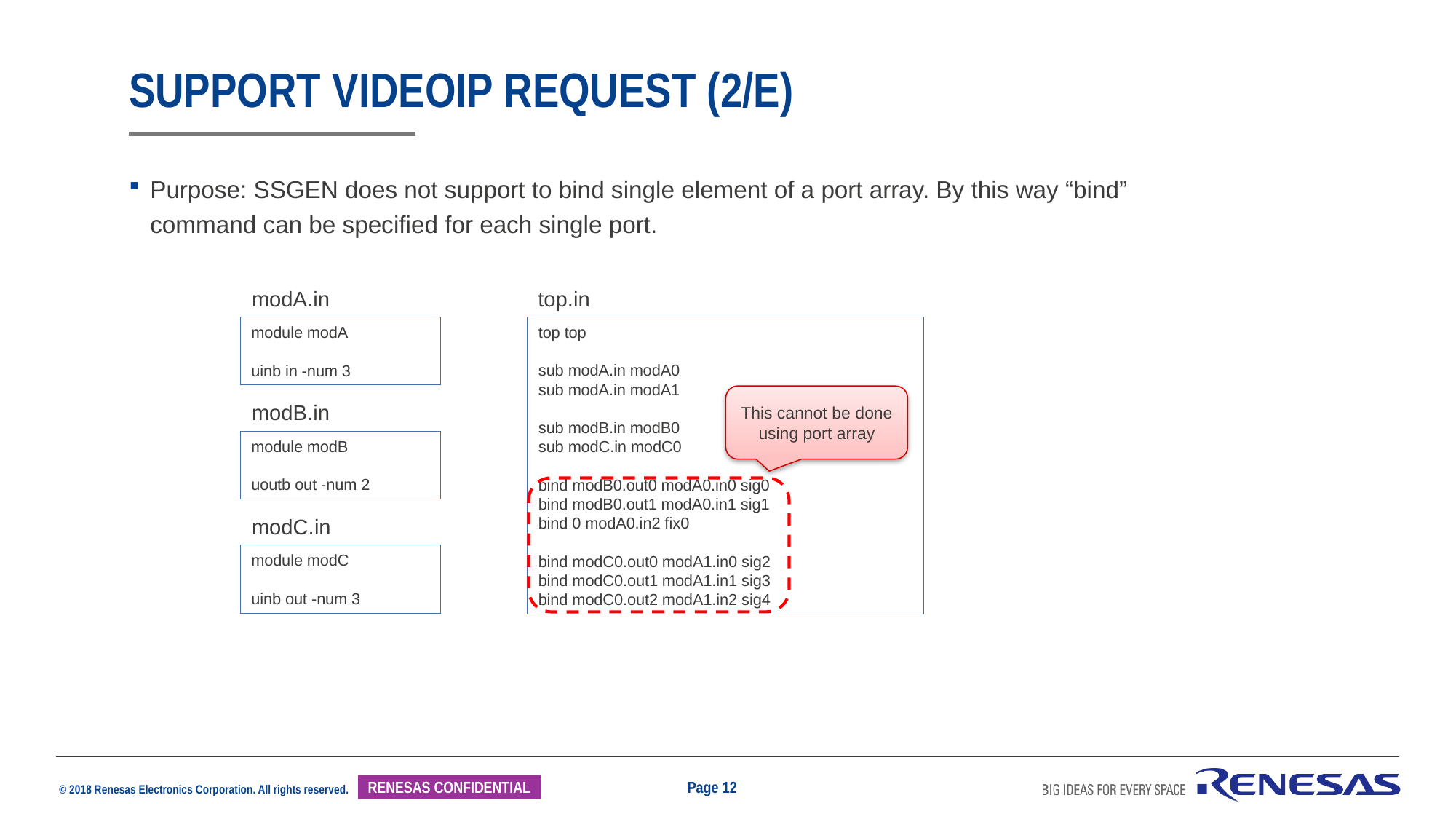

# Support VideoIP request (2/E)
Purpose: SSGEN does not support to bind single element of a port array. By this way “bind” command can be specified for each single port.
modA.in
top.in
top top

sub modA.in modA0
sub modA.in modA1

sub modB.in modB0
sub modC.in modC0

bind modB0.out0 modA0.in0 sig0
bind modB0.out1 modA0.in1 sig1
bind 0 modA0.in2 fix0

bind modC0.out0 modA1.in0 sig2
bind modC0.out1 modA1.in1 sig3
bind modC0.out2 modA1.in2 sig4
module modA

uinb in -num 3
This cannot be done using port array
modB.in
module modB

uoutb out -num 2

modC.in
module modC

uinb out -num 3
Page 12